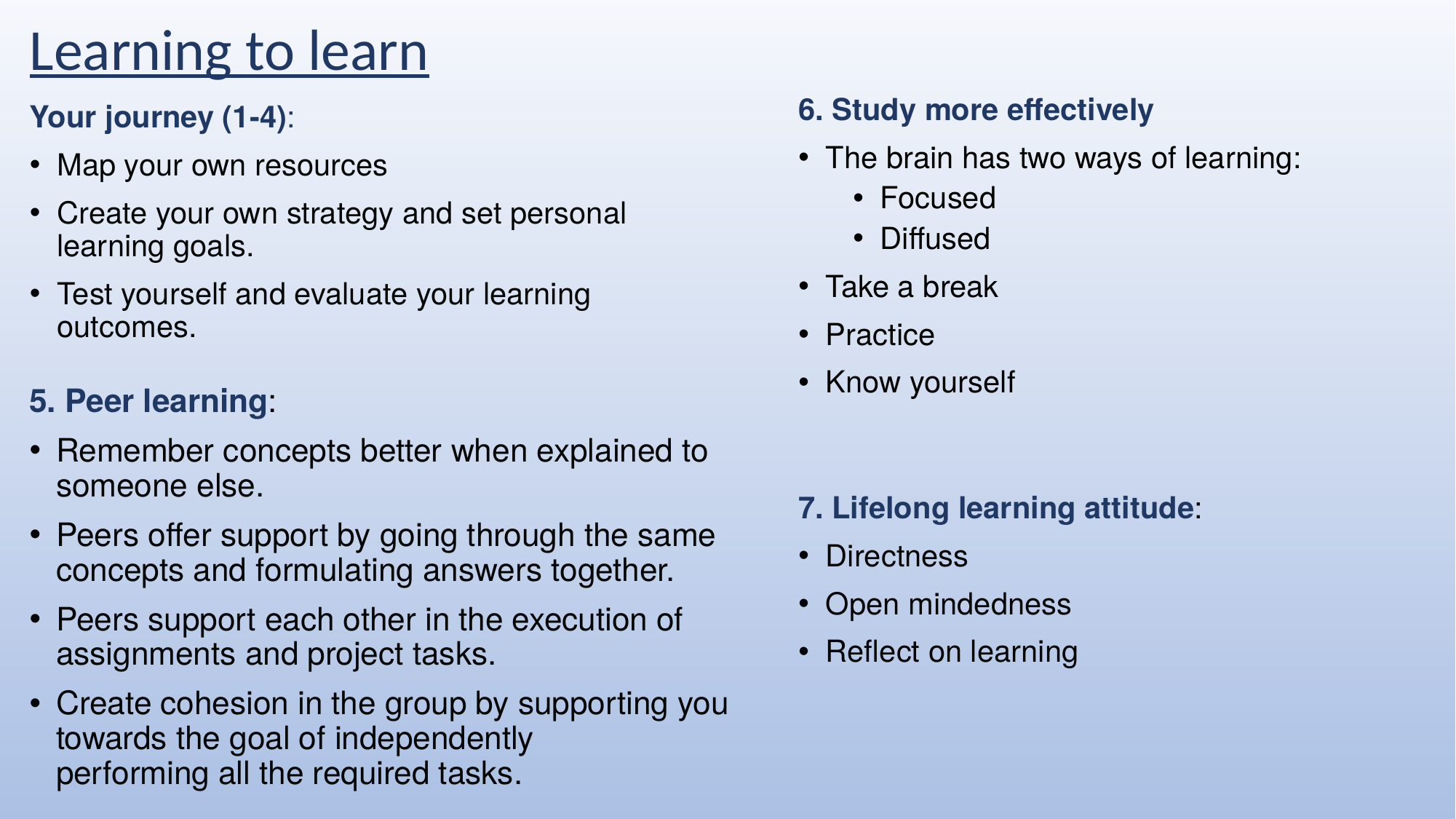

# Learning to learn
6. Study more effectively
The brain has two ways of learning:
Focused
Diffused
Take a break
Practice
Know yourself

Your journey (1-4):
Map your own resources
Create your own strategy and set personal learning goals.
Test yourself and evaluate your learning outcomes.

5. Peer learning:
Remember concepts better when explained to someone else.
Peers offer support by going through the same concepts and formulating answers together.
Peers support each other in the execution of assignments and project tasks.
Create cohesion in the group by supporting you towards the goal of independently performing all the required tasks.

7. Lifelong learning attitude:
Directness
Open mindedness
Reflect on learning